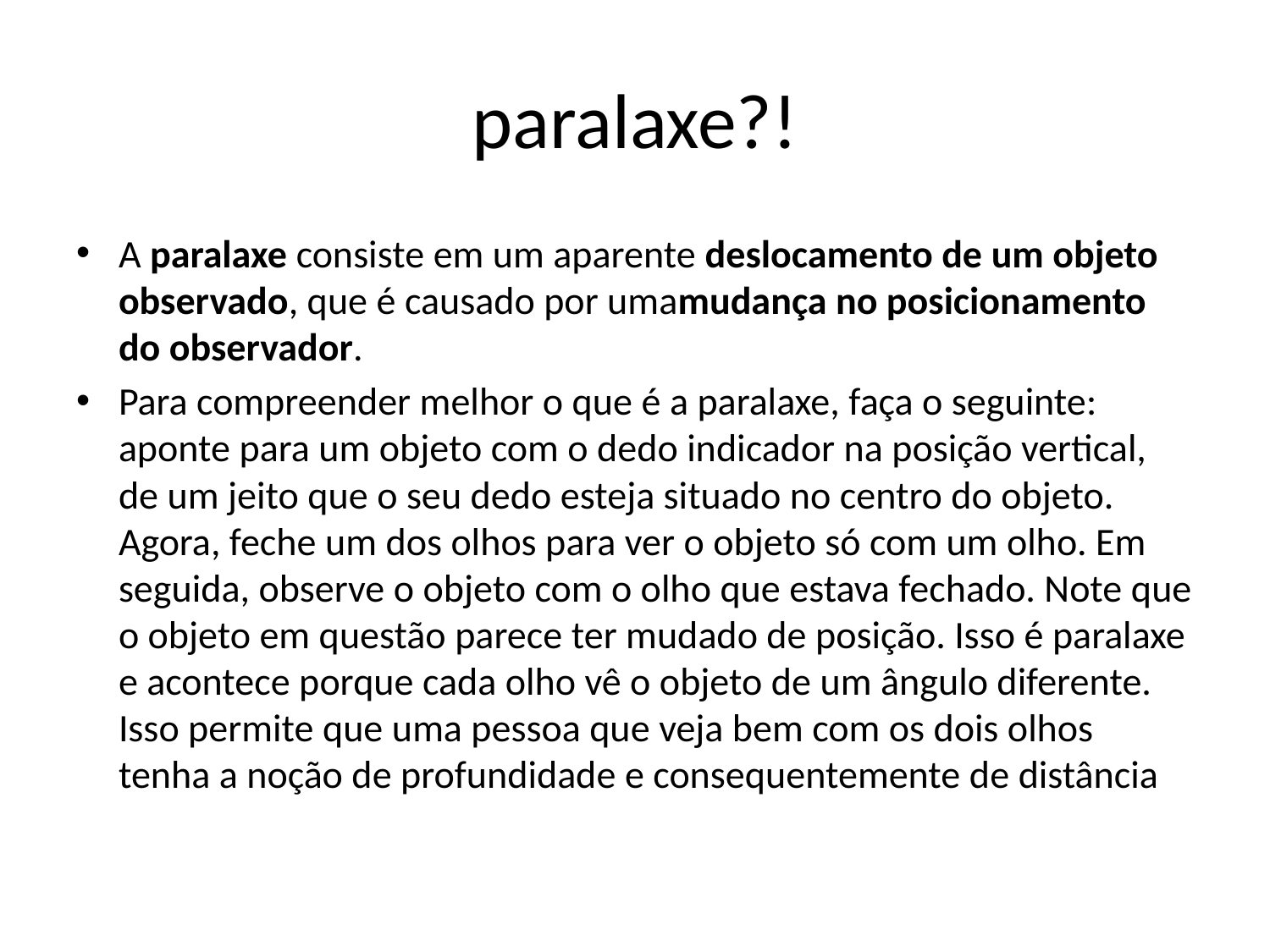

# paralaxe?!
A paralaxe consiste em um aparente deslocamento de um objeto observado, que é causado por umamudança no posicionamento do observador.
Para compreender melhor o que é a paralaxe, faça o seguinte: aponte para um objeto com o dedo indicador na posição vertical, de um jeito que o seu dedo esteja situado no centro do objeto. Agora, feche um dos olhos para ver o objeto só com um olho. Em seguida, observe o objeto com o olho que estava fechado. Note que o objeto em questão parece ter mudado de posição. Isso é paralaxe e acontece porque cada olho vê o objeto de um ângulo diferente. Isso permite que uma pessoa que veja bem com os dois olhos tenha a noção de profundidade e consequentemente de distância